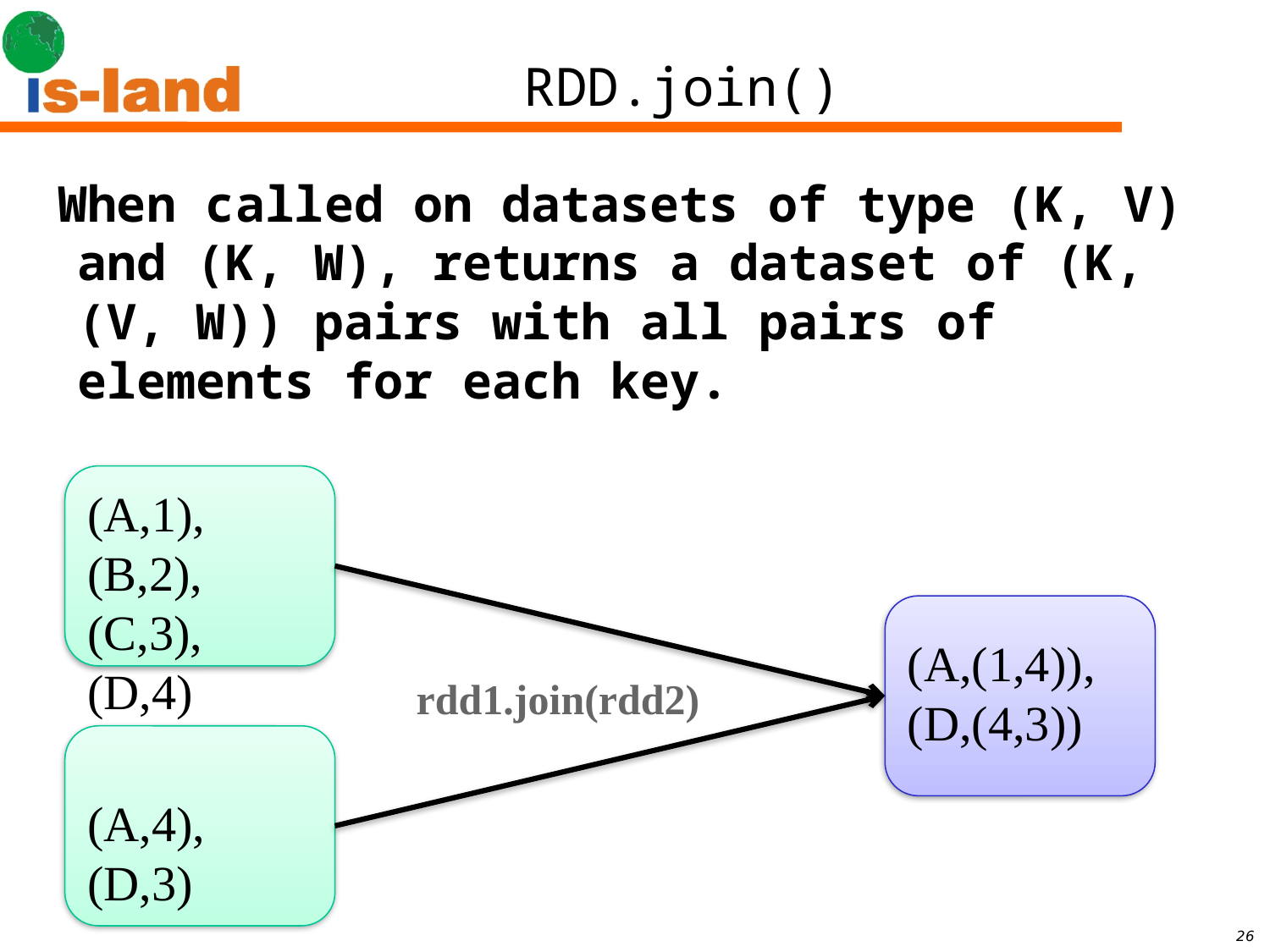

# RDD.join()
When called on datasets of type (K, V) and (K, W), returns a dataset of (K, (V, W)) pairs with all pairs of elements for each key.

(A,1), (B,2),
(C,3), (D,4)

(A,(1,4)), (D,(4,3))
               rdd1.join(rdd2)

(A,4), (D,3)